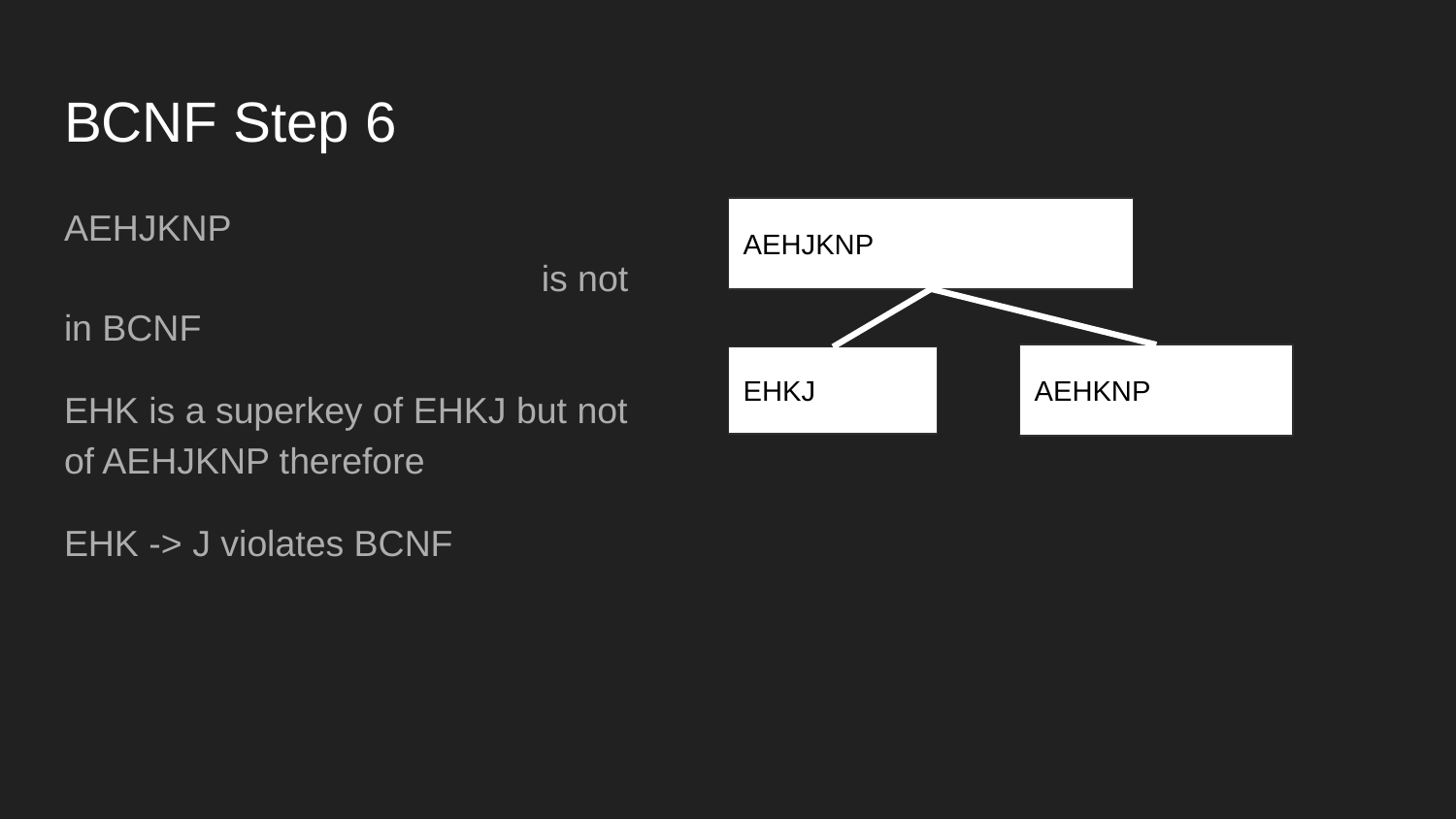

# BCNF Step 6
AEHJKNP 					    is not in BCNF
EHK is a superkey of EHKJ but not of AEHJKNP therefore
EHK -> J violates BCNF
AEHJKNP
AEHKNP
EHKJ